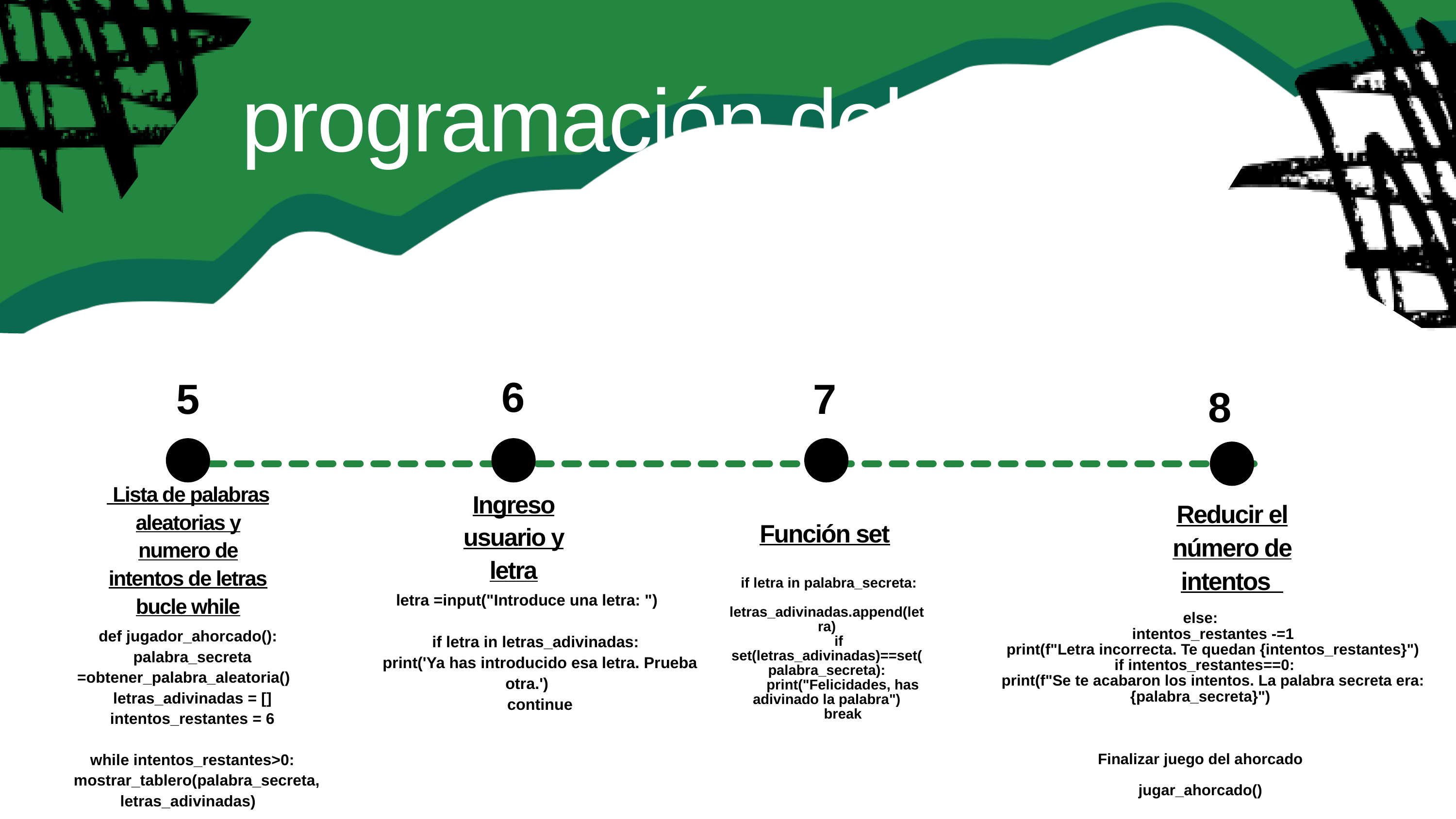

programación del proyecto
6
5
7
8

 Lista de palabras aleatorias y numero de intentos de letras
bucle while
Ingreso usuario y letra
Reducir el número de intentos
Función set
 if letra in palabra_secreta:
      letras_adivinadas.append(letra)
      if set(letras_adivinadas)==set(palabra_secreta):
        print("Felicidades, has adivinado la palabra")
        break
letra =input("Introduce una letra: ")

    if letra in letras_adivinadas:
      print('Ya has introducido esa letra. Prueba otra.')
      continue

else:
      intentos_restantes -=1
      print(f"Letra incorrecta. Te quedan {intentos_restantes}")
  if intentos_restantes==0:
      print(f"Se te acabaron los intentos. La palabra secreta era: {palabra_secreta}")

Finalizar juego del ahorcado

jugar_ahorcado()

def jugador_ahorcado():
  palabra_secreta =obtener_palabra_aleatoria()
  letras_adivinadas = []
  intentos_restantes = 6

  while intentos_restantes>0:
    mostrar_tablero(palabra_secreta, letras_adivinadas)